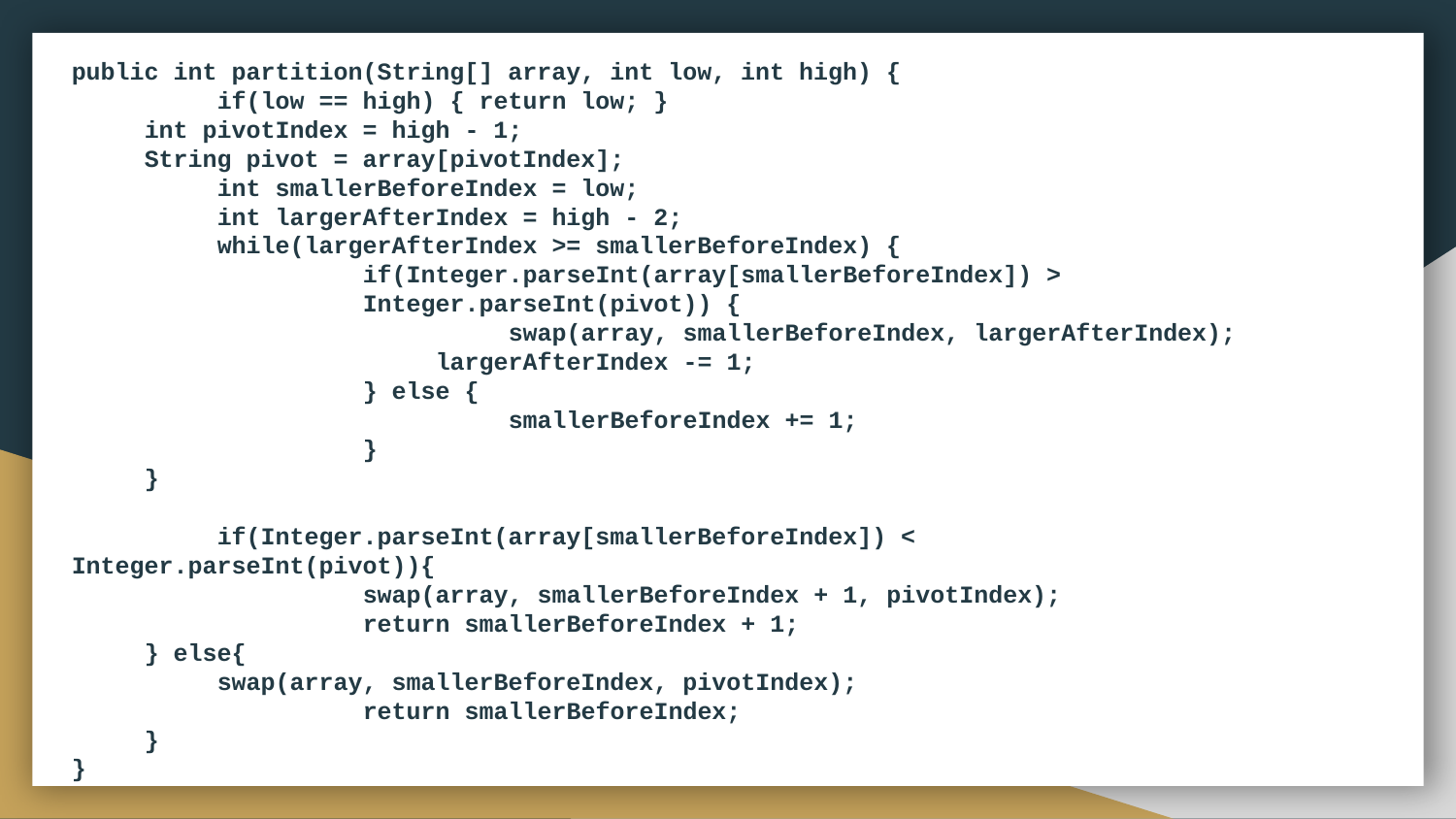

public int partition(String[] array, int low, int high) {
	if(low == high) { return low; }
int pivotIndex = high - 1;
String pivot = array[pivotIndex];
	int smallerBeforeIndex = low;
	int largerAfterIndex = high - 2;
	while(largerAfterIndex >= smallerBeforeIndex) {
		if(Integer.parseInt(array[smallerBeforeIndex]) >
Integer.parseInt(pivot)) {
			swap(array, smallerBeforeIndex, largerAfterIndex);
		     largerAfterIndex -= 1;
		} else {
			smallerBeforeIndex += 1;
		}
}

	if(Integer.parseInt(array[smallerBeforeIndex]) < Integer.parseInt(pivot)){
		swap(array, smallerBeforeIndex + 1, pivotIndex);
		return smallerBeforeIndex + 1;
} else{
swap(array, smallerBeforeIndex, pivotIndex);
		return smallerBeforeIndex;
}
}